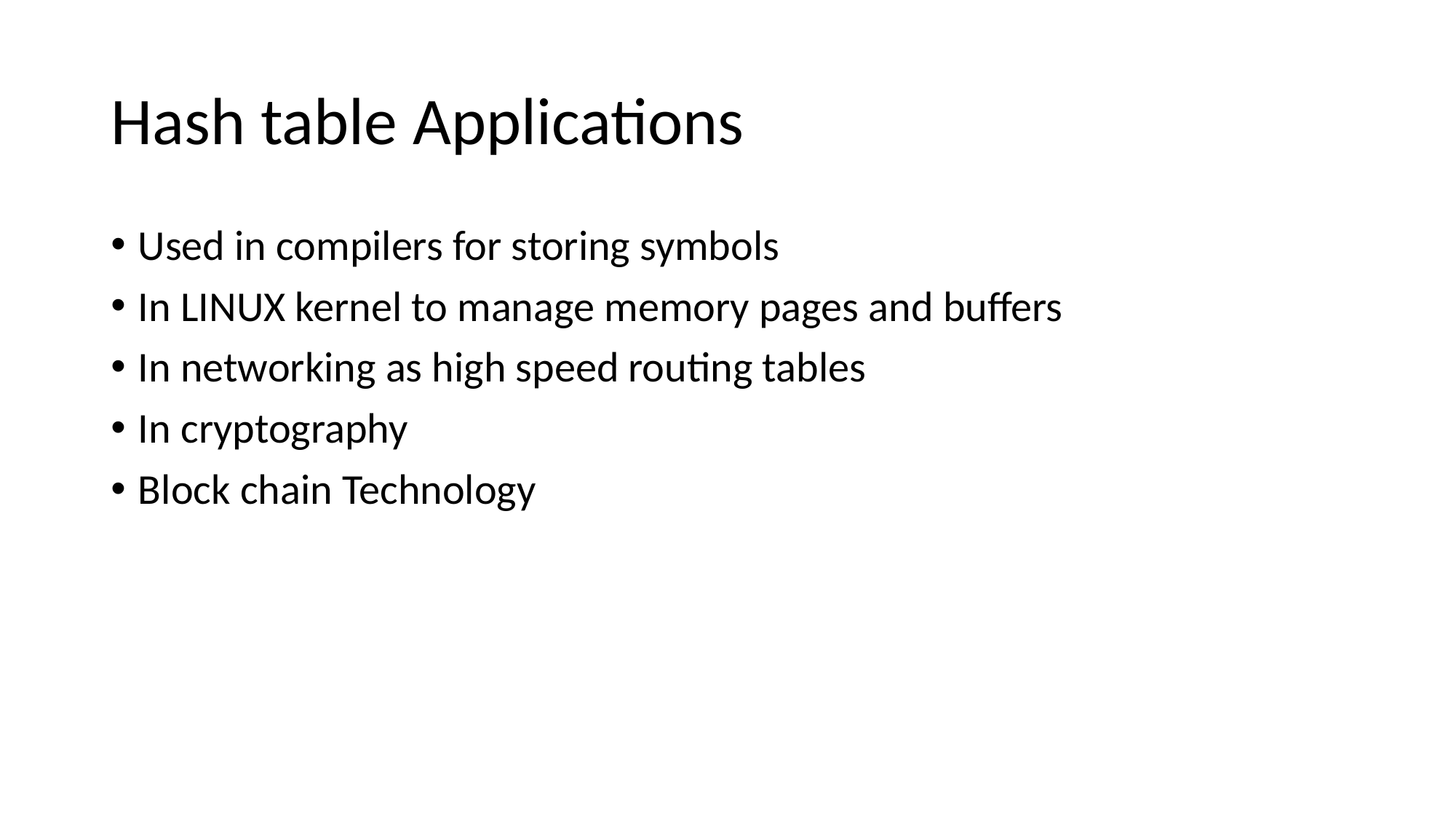

# Hash table Applications
Used in compilers for storing symbols
In LINUX kernel to manage memory pages and buffers
In networking as high speed routing tables
In cryptography
Block chain Technology